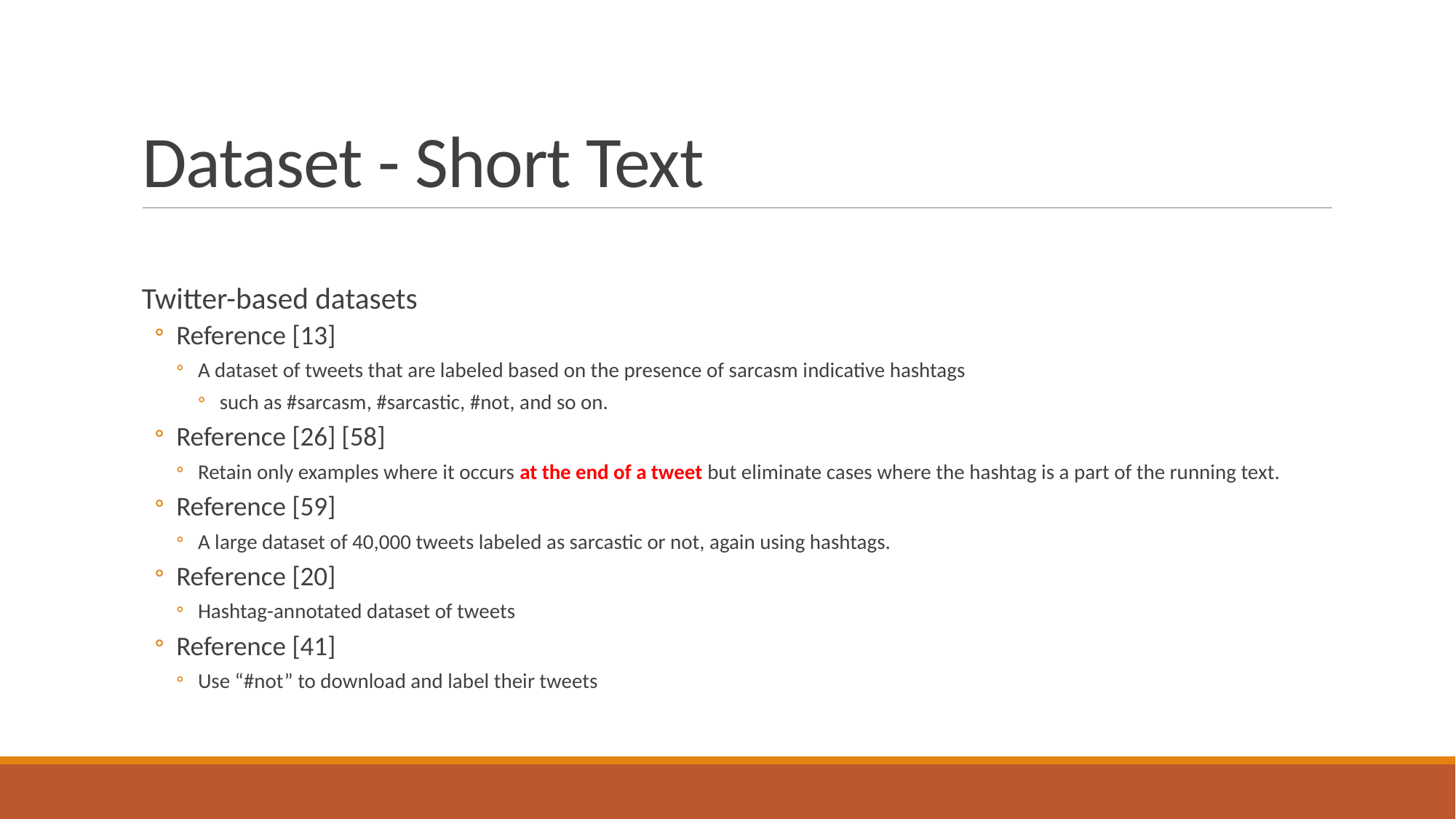

# Dataset - Short Text

Twitter-based datasets
Reference [13]
A dataset of tweets that are labeled based on the presence of sarcasm indicative hashtags
such as #sarcasm, #sarcastic, #not, and so on.
Reference [26] [58]
Retain only examples where it occurs at the end of a tweet but eliminate cases where the hashtag is a part of the running text.
Reference [59]
A large dataset of 40,000 tweets labeled as sarcastic or not, again using hashtags.
Reference [20]
Hashtag-annotated dataset of tweets
Reference [41]
Use “#not” to download and label their tweets